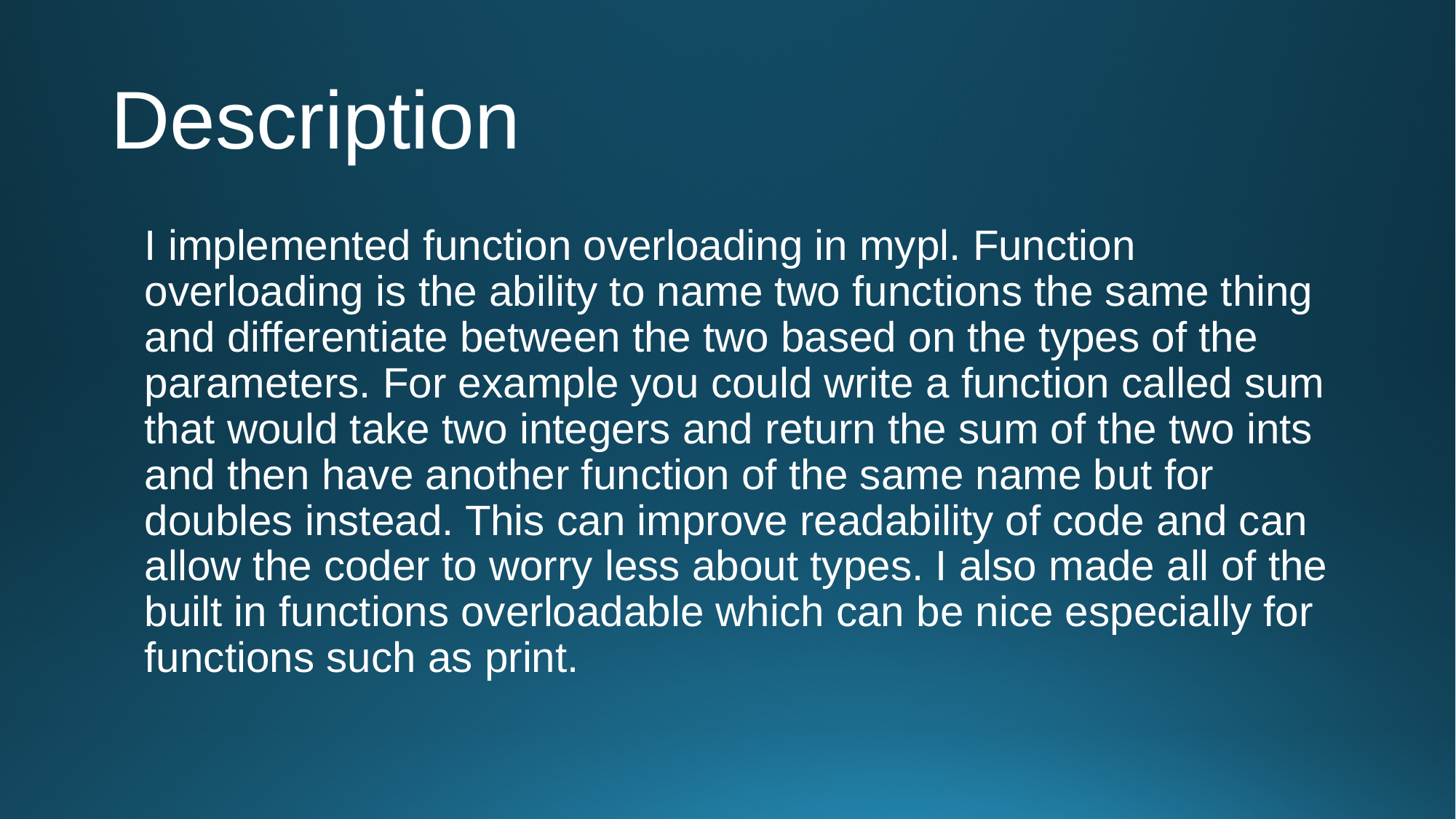

# Description
I implemented function overloading in mypl. Function overloading is the ability to name two functions the same thing and differentiate between the two based on the types of the parameters. For example you could write a function called sum that would take two integers and return the sum of the two ints and then have another function of the same name but for doubles instead. This can improve readability of code and can allow the coder to worry less about types. I also made all of the built in functions overloadable which can be nice especially for functions such as print.